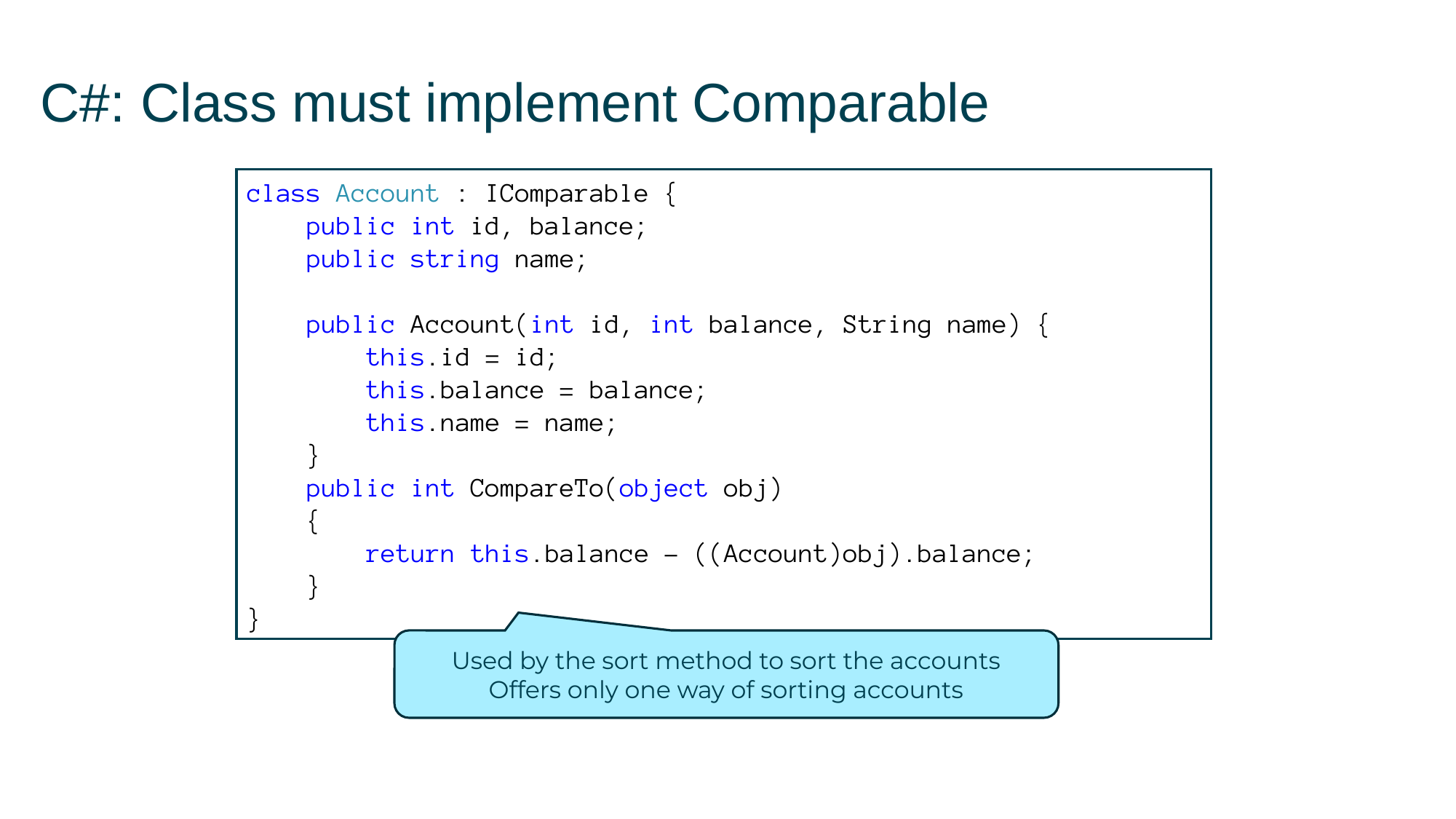

# C#: Class must implement Comparable
class Account : IComparable {
    public int id, balance;
    public string name;

    public Account(int id, int balance, String name) {
        this.id = id;
        this.balance = balance;
        this.name = name;
    }
    public int CompareTo(object obj)
    {
        return this.balance - ((Account)obj).balance;
    }
}
Used by the sort method to sort the accounts
Offers only one way of sorting accounts